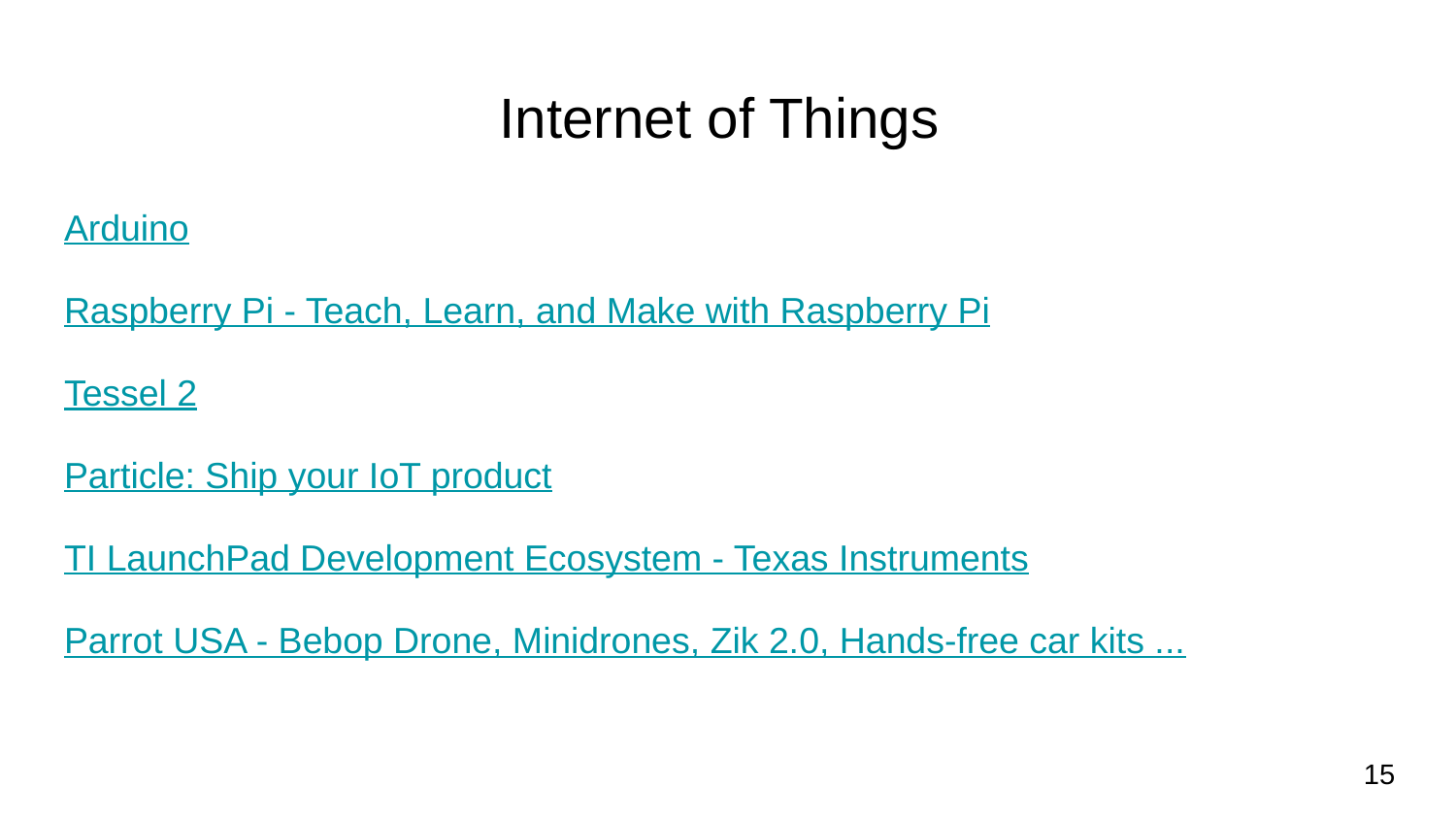

# Internet of Things
Arduino
Raspberry Pi - Teach, Learn, and Make with Raspberry Pi
Tessel 2
Particle: Ship your IoT product
TI LaunchPad Development Ecosystem - Texas Instruments
Parrot USA - Bebop Drone, Minidrones, Zik 2.0, Hands-free car kits ...
15